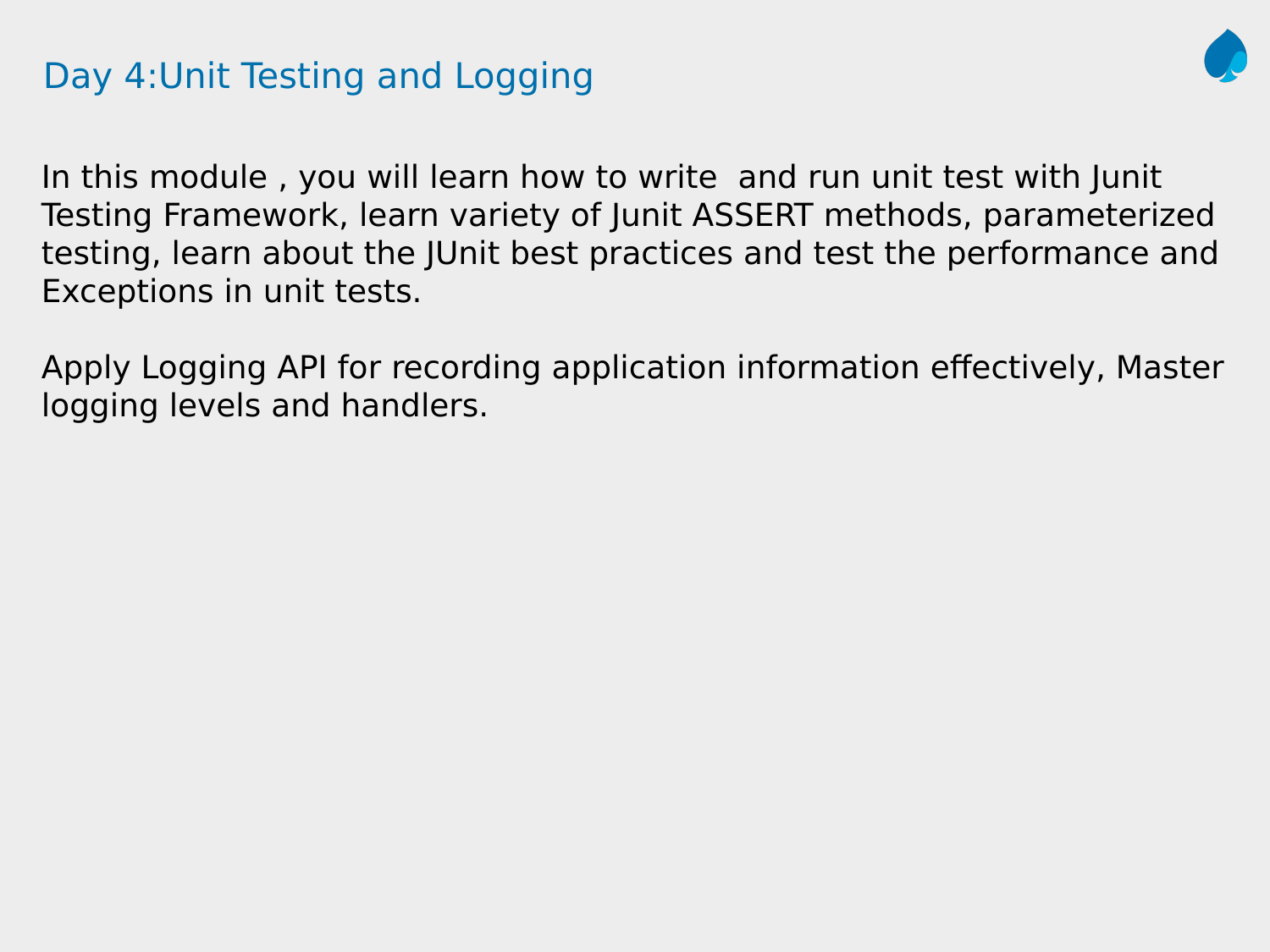

# Day 4:Unit Testing and Logging
In this module , you will learn how to write  and run unit test with Junit Testing Framework, learn variety of Junit ASSERT methods, parameterized testing, learn about the JUnit best practices and test the performance and Exceptions in unit tests.

Apply Logging API for recording application information effectively, Master logging levels and handlers.